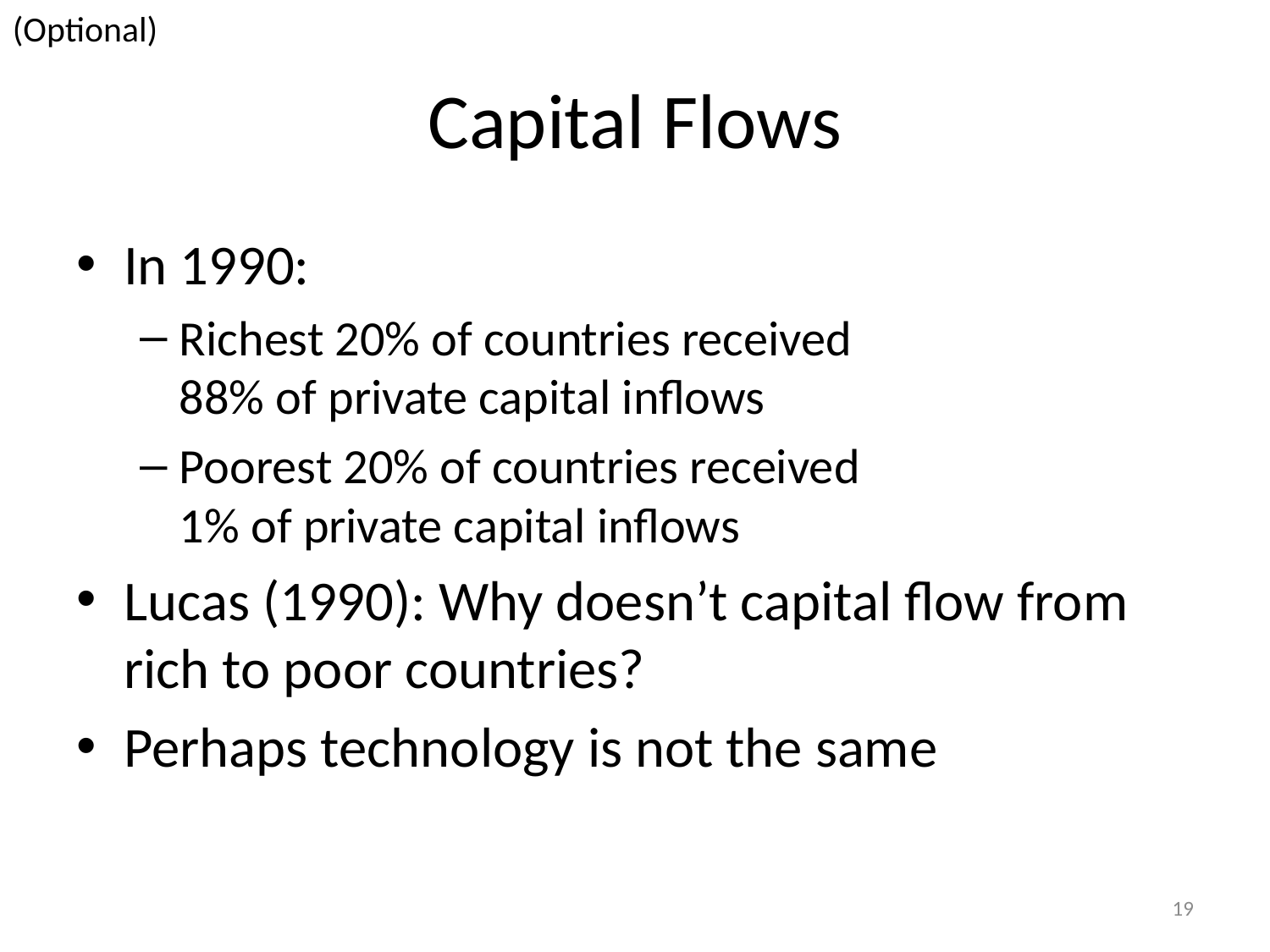

(Optional)
# Capital Flows
In 1990:
Richest 20% of countries received
88% of private capital inflows
Poorest 20% of countries received
1% of private capital inflows
Lucas (1990): Why doesn’t capital flow from rich to poor countries?
Perhaps technology is not the same
19